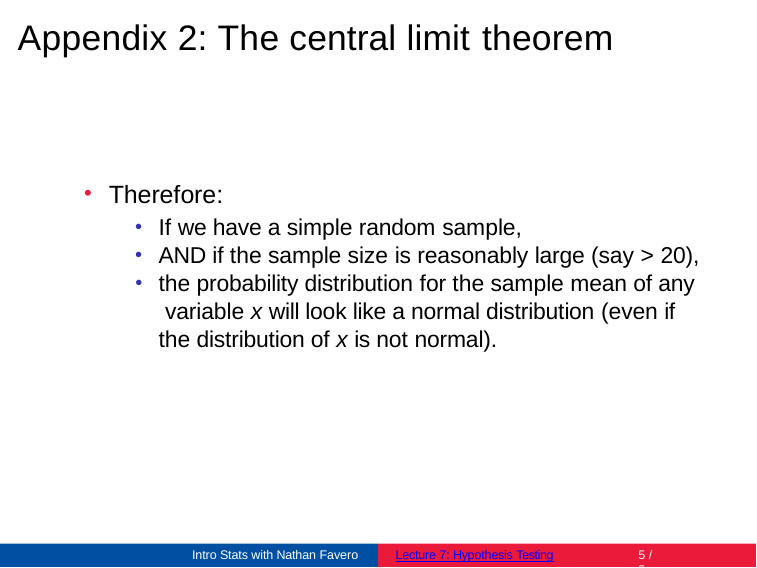

# Appendix 2: The central limit theorem
Therefore:
If we have a simple random sample,
AND if the sample size is reasonably large (say > 20),
the probability distribution for the sample mean of any  variable x will look like a normal distribution (even if  the distribution of x is not normal).

Intro Stats with Nathan Favero
Lecture 7: Hypothesis Testing
5 / 5